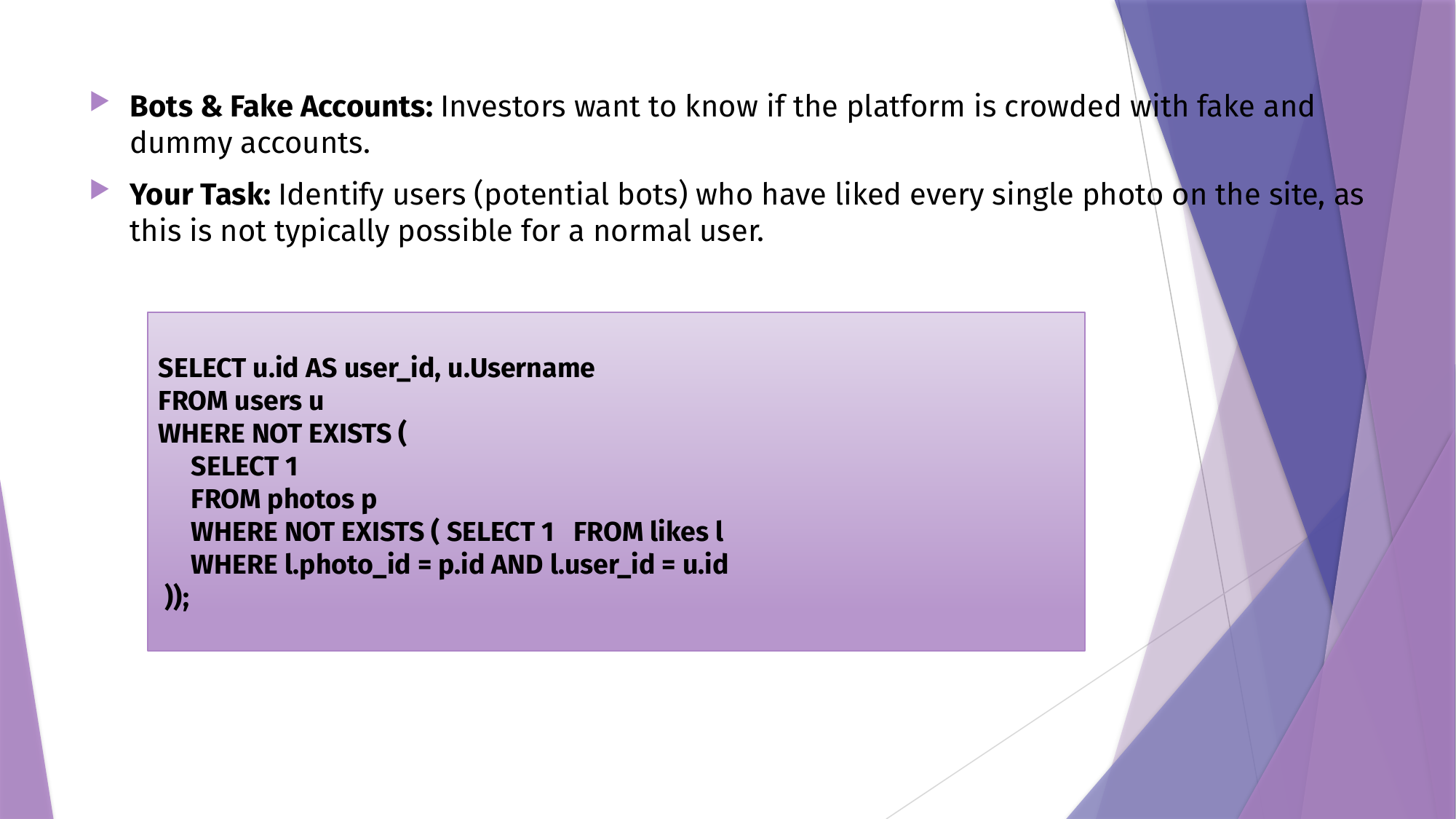

Bots & Fake Accounts: Investors want to know if the platform is crowded with fake and dummy accounts.
Your Task: Identify users (potential bots) who have liked every single photo on the site, as this is not typically possible for a normal user.

SELECT u.id AS user_id, u.Username
FROM users u
WHERE NOT EXISTS (
     SELECT 1
     FROM photos p
     WHERE NOT EXISTS ( SELECT 1   FROM likes l
     WHERE l.photo_id = p.id AND l.user_id = u.id
 ));